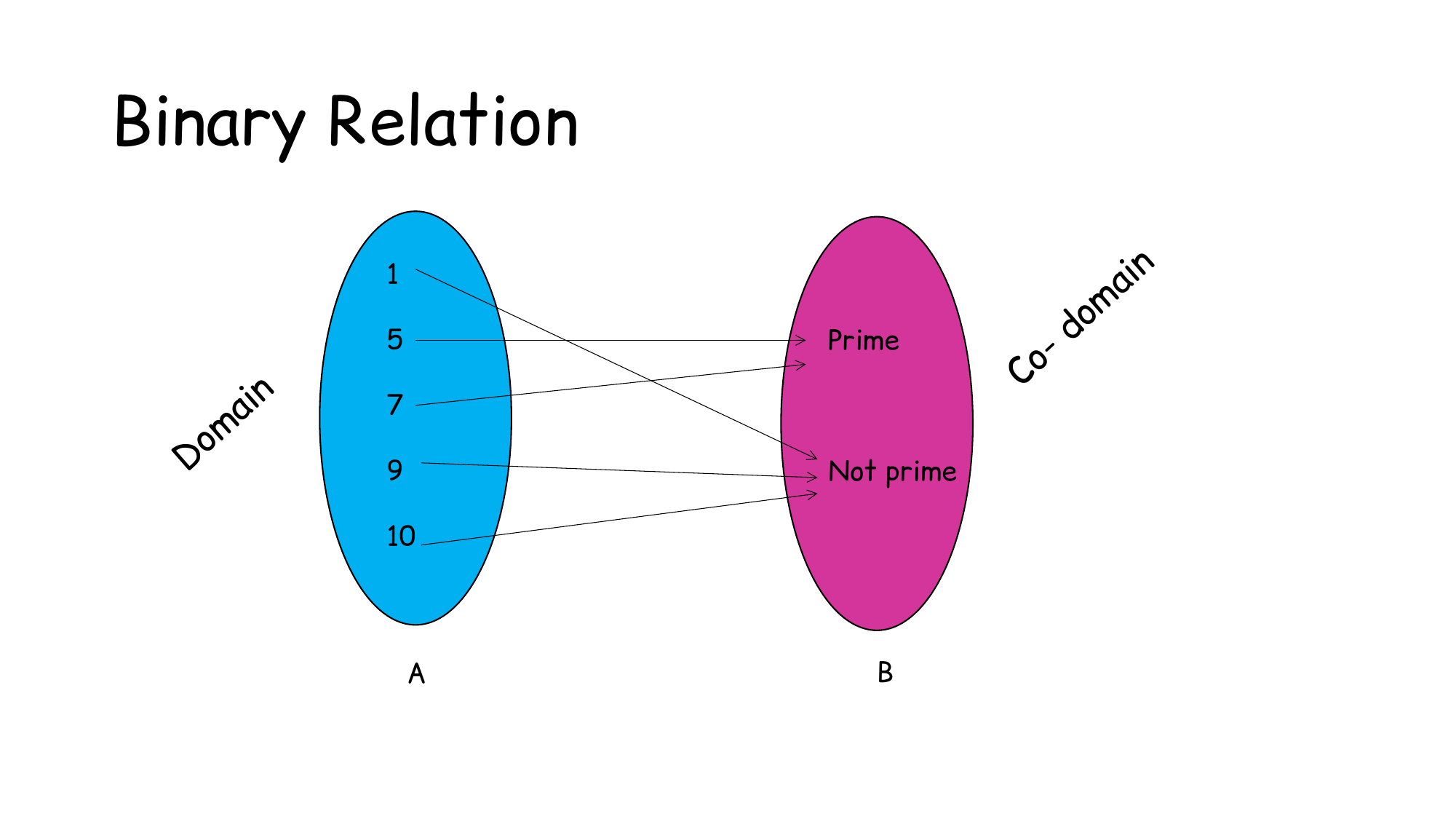

# Binary Relation

1

5

7

9

10
Co- domain
Prime

Not prime
Domain
B
A